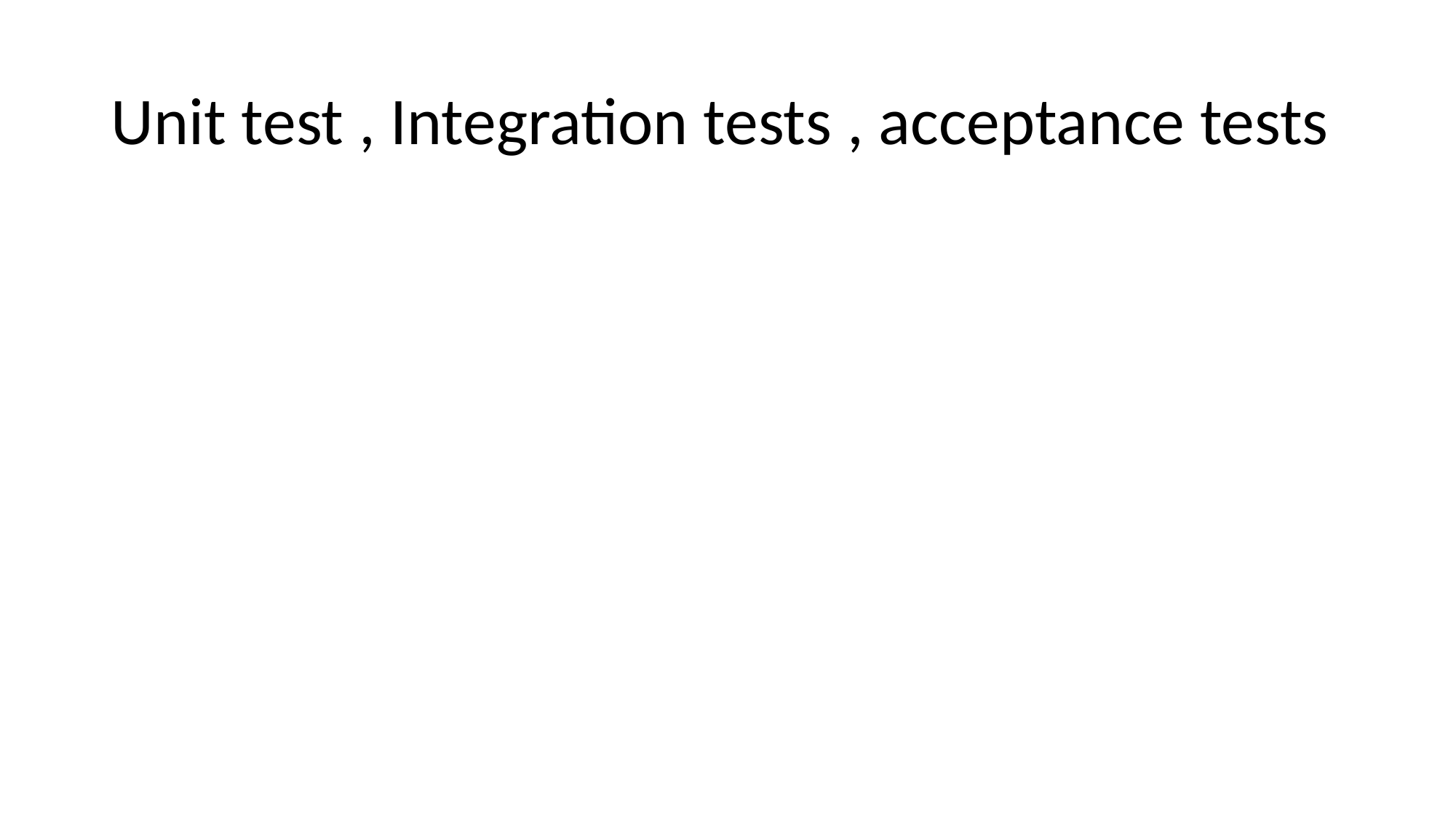

# Unit test , Integration tests , acceptance tests